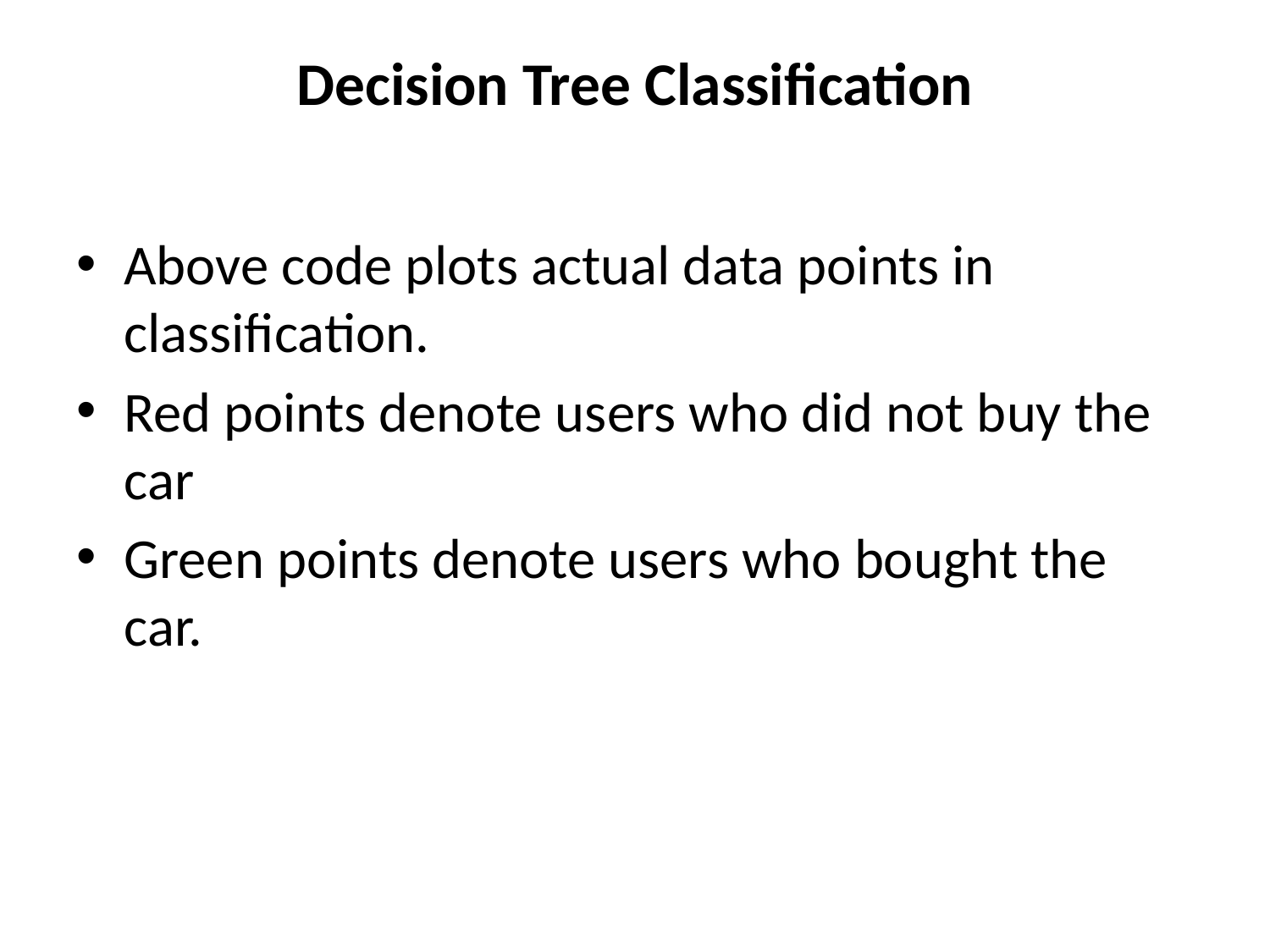

# Decision Tree Classification
Above code plots actual data points in classification.
Red points denote users who did not buy the car
Green points denote users who bought the car.